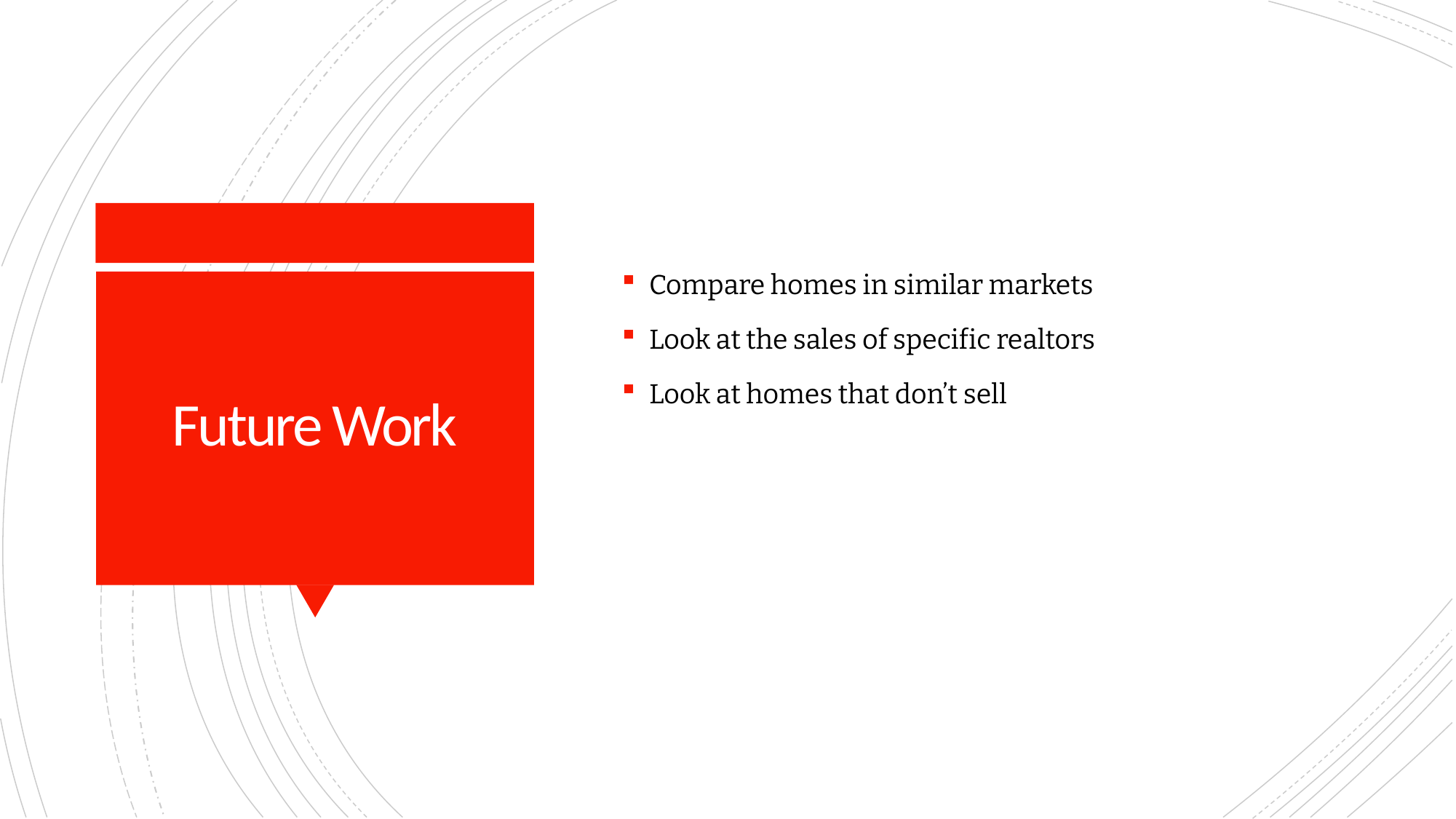

Compare homes in similar markets
Look at the sales of specific realtors
Look at homes that don’t sell
# Future Work